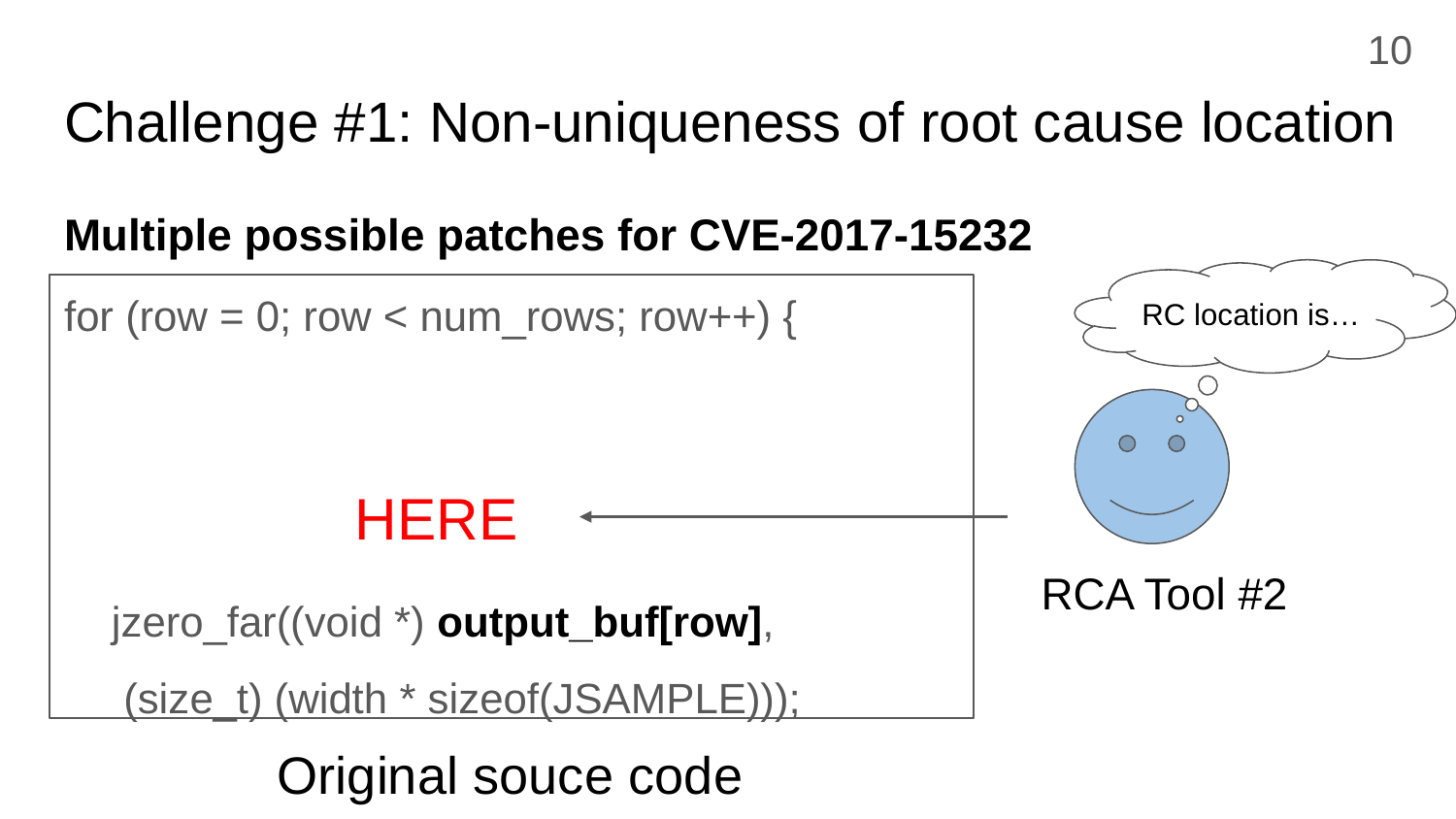

10
# Challenge #1: Non-uniqueness of root cause location
Multiple possible patches for CVE-2017-15232

RC location is…
for (row = 0; row < num_rows; row++) {

    jzero_far((void *) output_buf[row],
     (size_t) (width * sizeof(JSAMPLE)));

HERE
RCA Tool #2

Original souce code